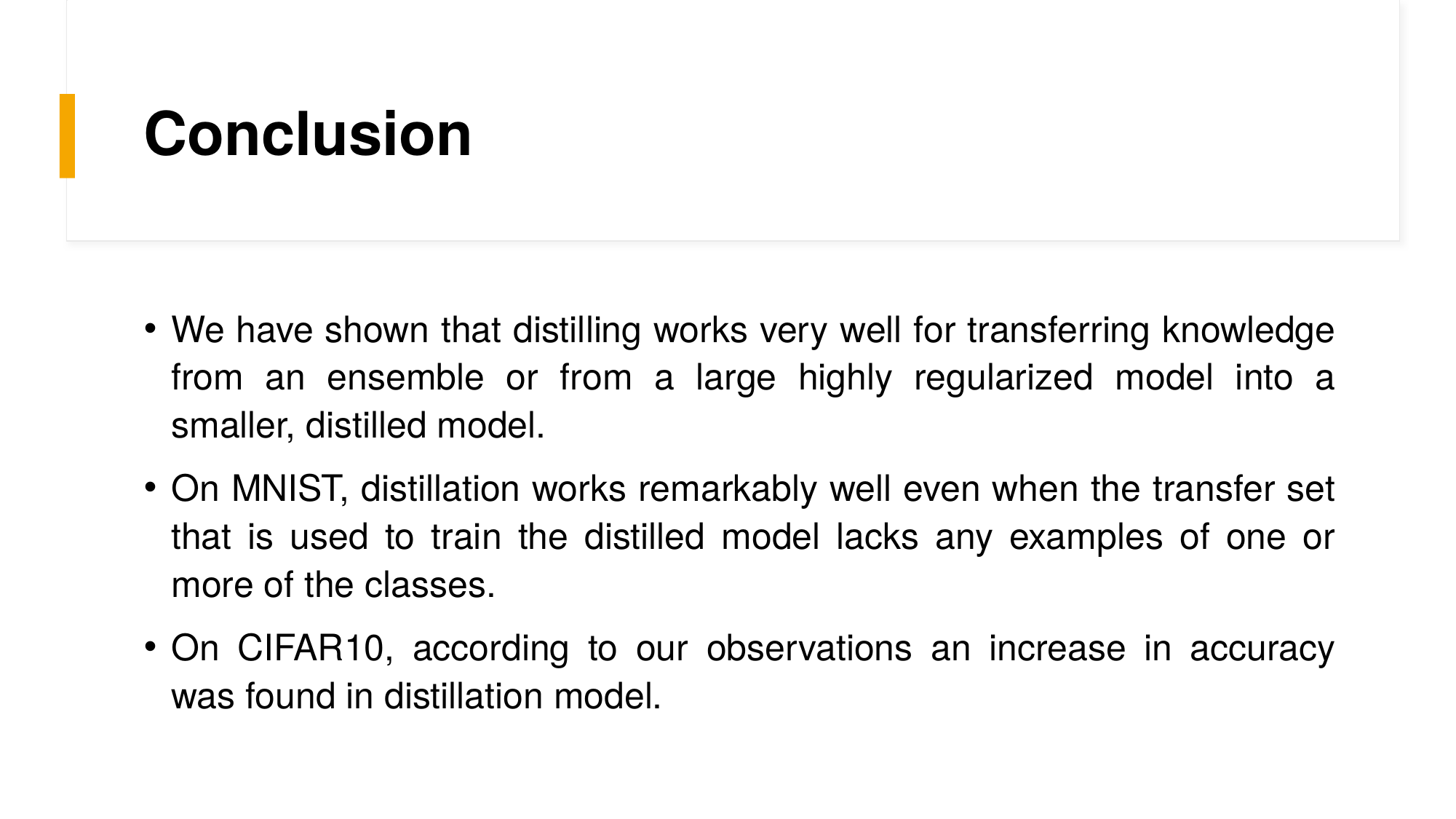

# Conclusion
We have shown that distilling works very well for transferring knowledge from an ensemble or from a large highly regularized model into a smaller, distilled model.
On MNIST, distillation works remarkably well even when the transfer set that is used to train the distilled model lacks any examples of one or more of the classes.
On CIFAR10, according to our observations an increase in accuracy was found in distillation model.